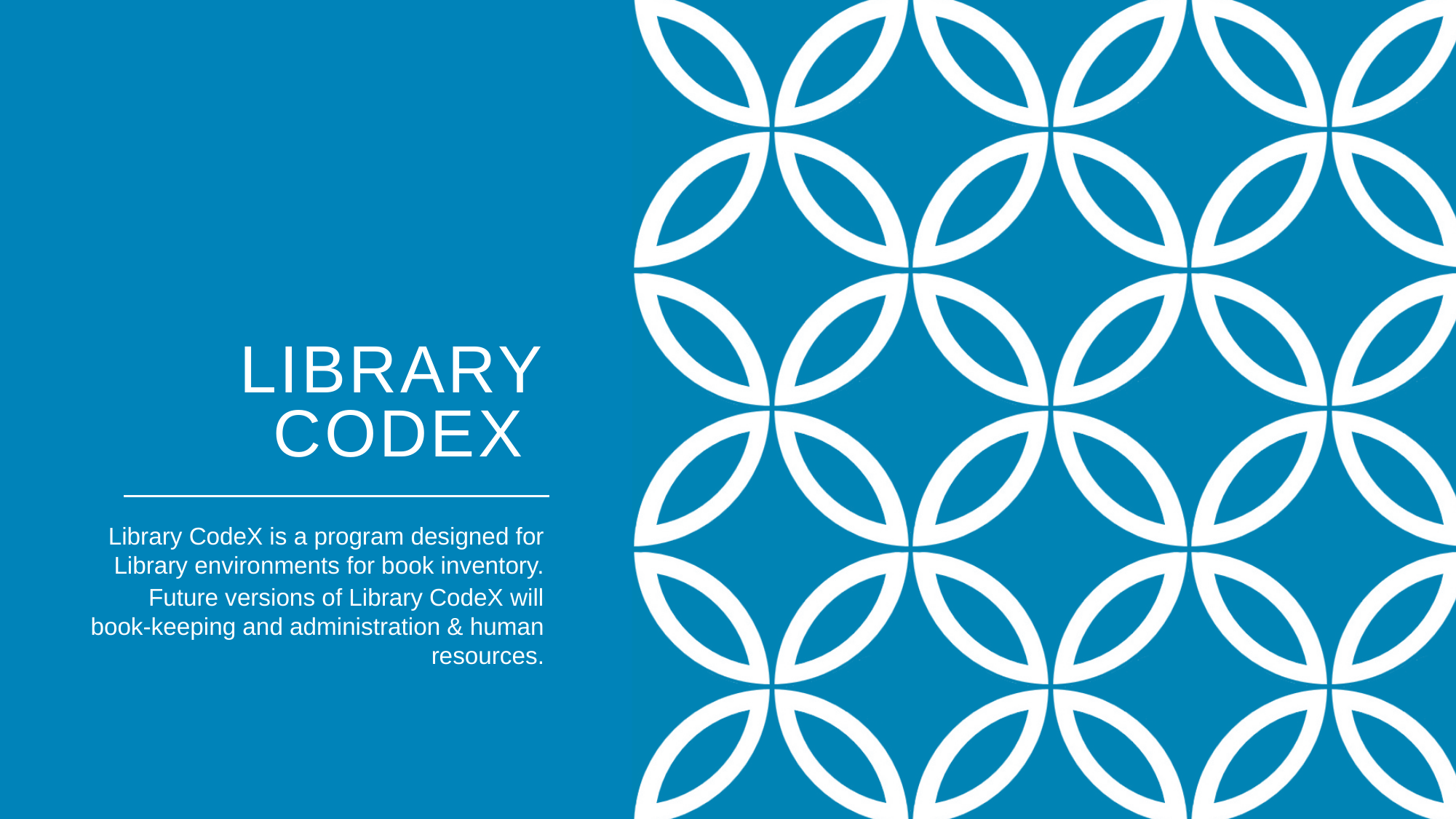

# Library Codex
Library CodeX is a program designed for Library environments for book inventory.
Future versions of Library CodeX will book-keeping and administration & human resources.